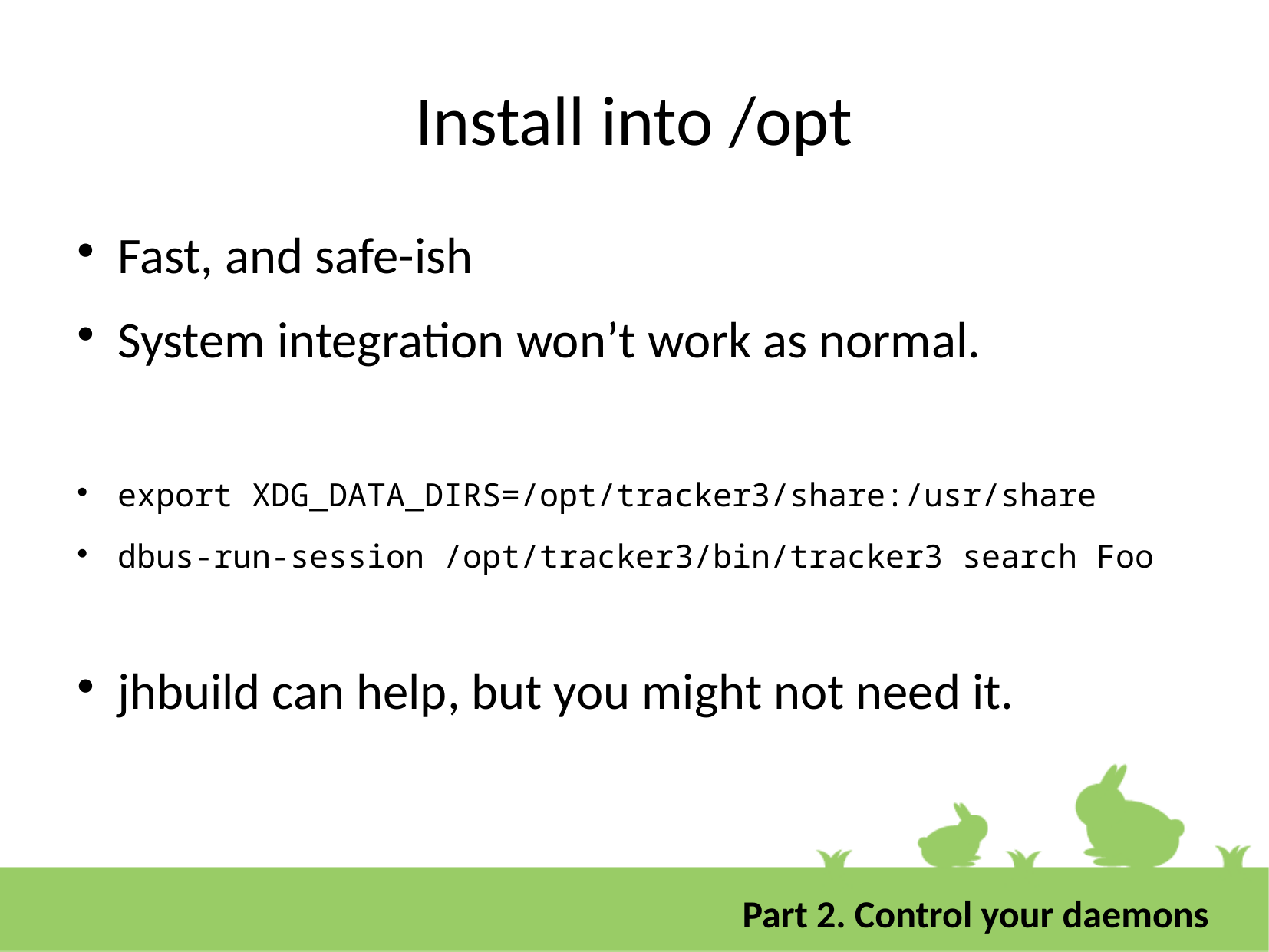

Install into /opt
Fast, and safe-ish
System integration won’t work as normal.

export XDG_DATA_DIRS=/opt/tracker3/share:/usr/share
dbus-run-session /opt/tracker3/bin/tracker3 search Foo

jhbuild can help, but you might not need it.
       Part 2. Control your daemons